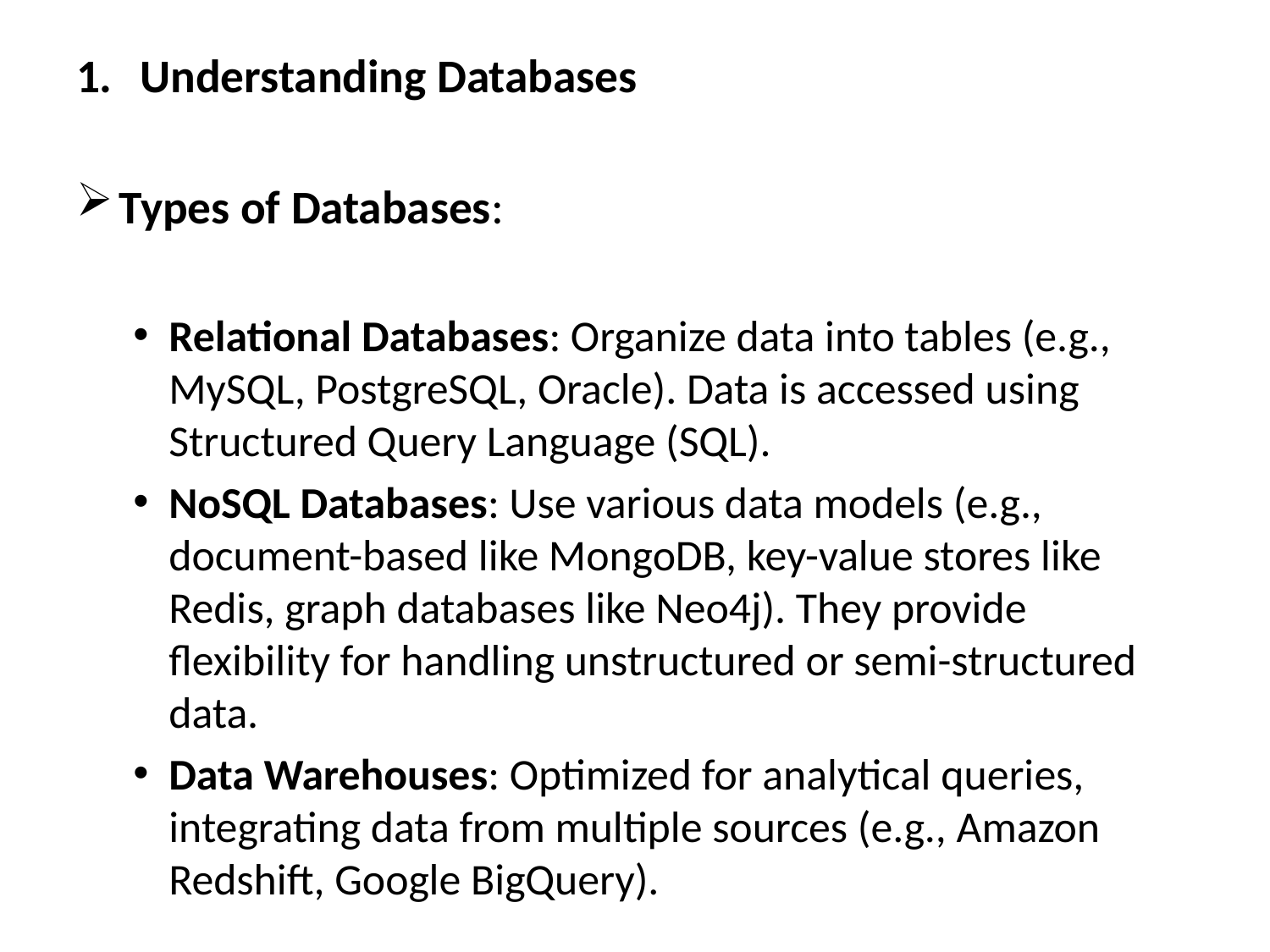

Understanding Databases

Types of Databases:

Relational Databases: Organize data into tables (e.g., MySQL, PostgreSQL, Oracle). Data is accessed using Structured Query Language (SQL).
NoSQL Databases: Use various data models (e.g., document-based like MongoDB, key-value stores like Redis, graph databases like Neo4j). They provide flexibility for handling unstructured or semi-structured data.
Data Warehouses: Optimized for analytical queries, integrating data from multiple sources (e.g., Amazon Redshift, Google BigQuery).